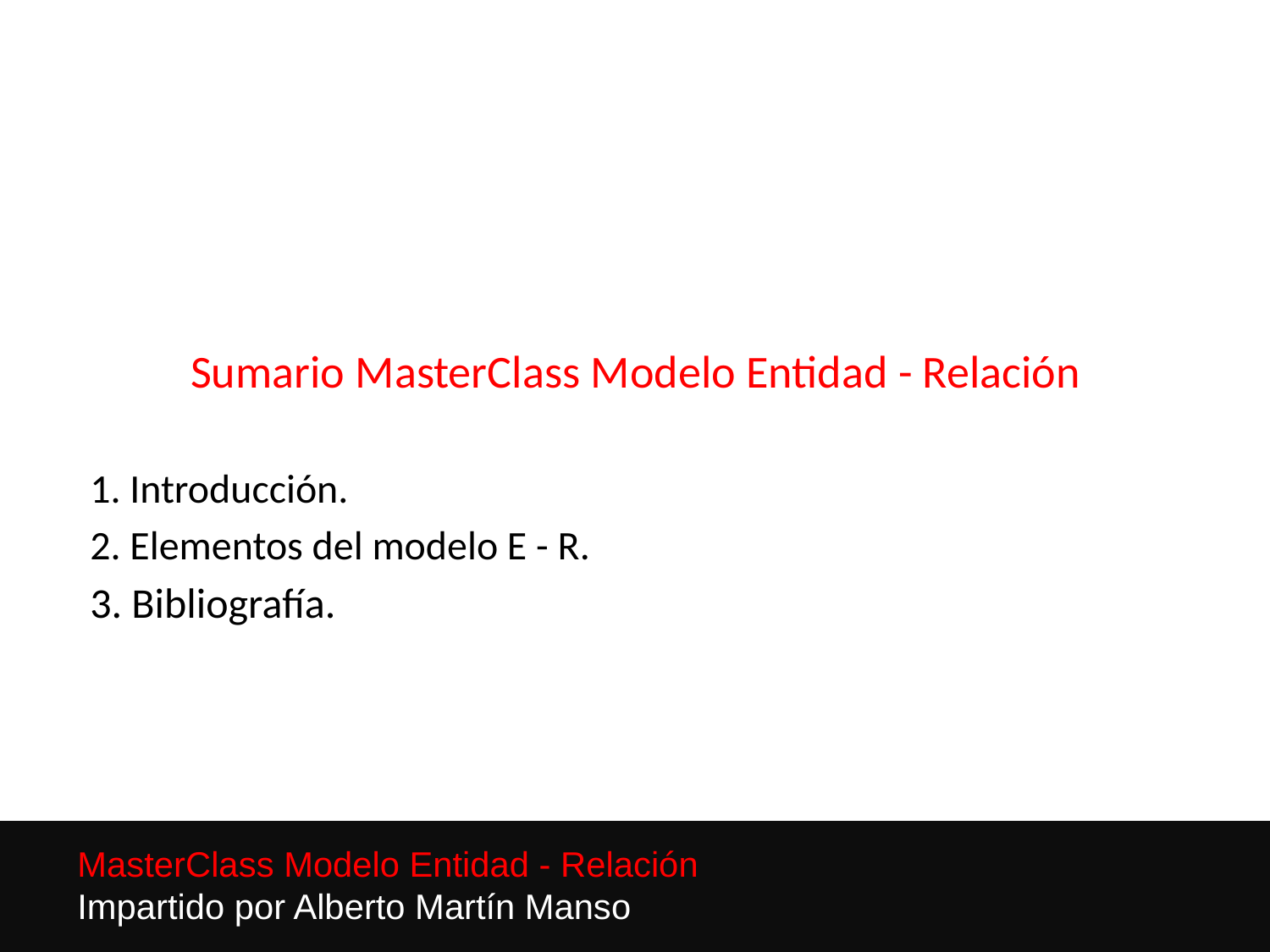

Sumario MasterClass Modelo Entidad - Relación

1. Introducción.
2. Elementos del modelo E - R.
3. Bibliografía.

MasterClass Modelo Entidad - Relación
Impartido por Alberto Martín Manso